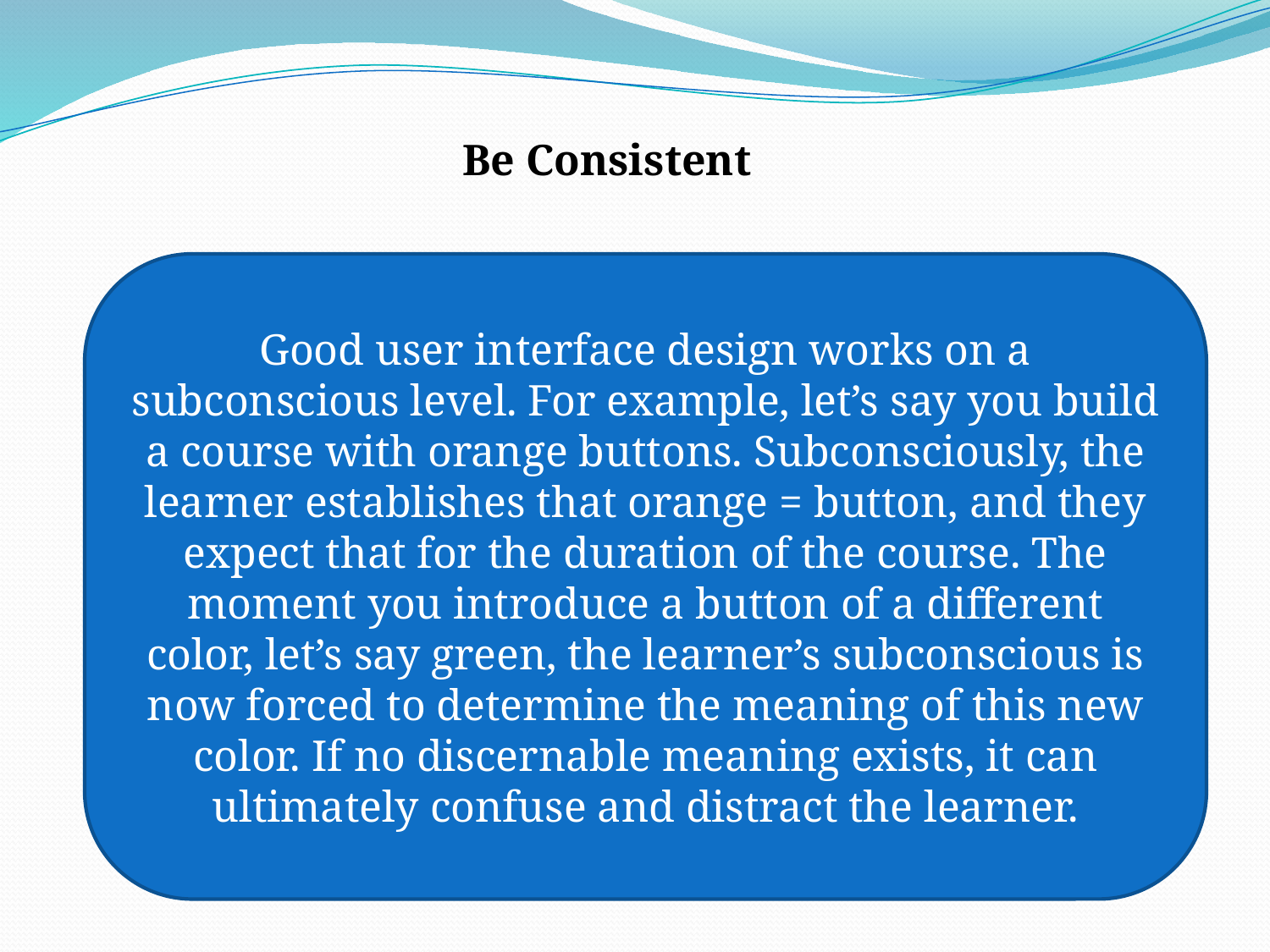

Be Consistent
Good user interface design works on a subconscious level. For example, let’s say you build a course with orange buttons. Subconsciously, the learner establishes that orange = button, and they expect that for the duration of the course. The moment you introduce a button of a different color, let’s say green, the learner’s subconscious is now forced to determine the meaning of this new color. If no discernable meaning exists, it can ultimately confuse and distract the learner.